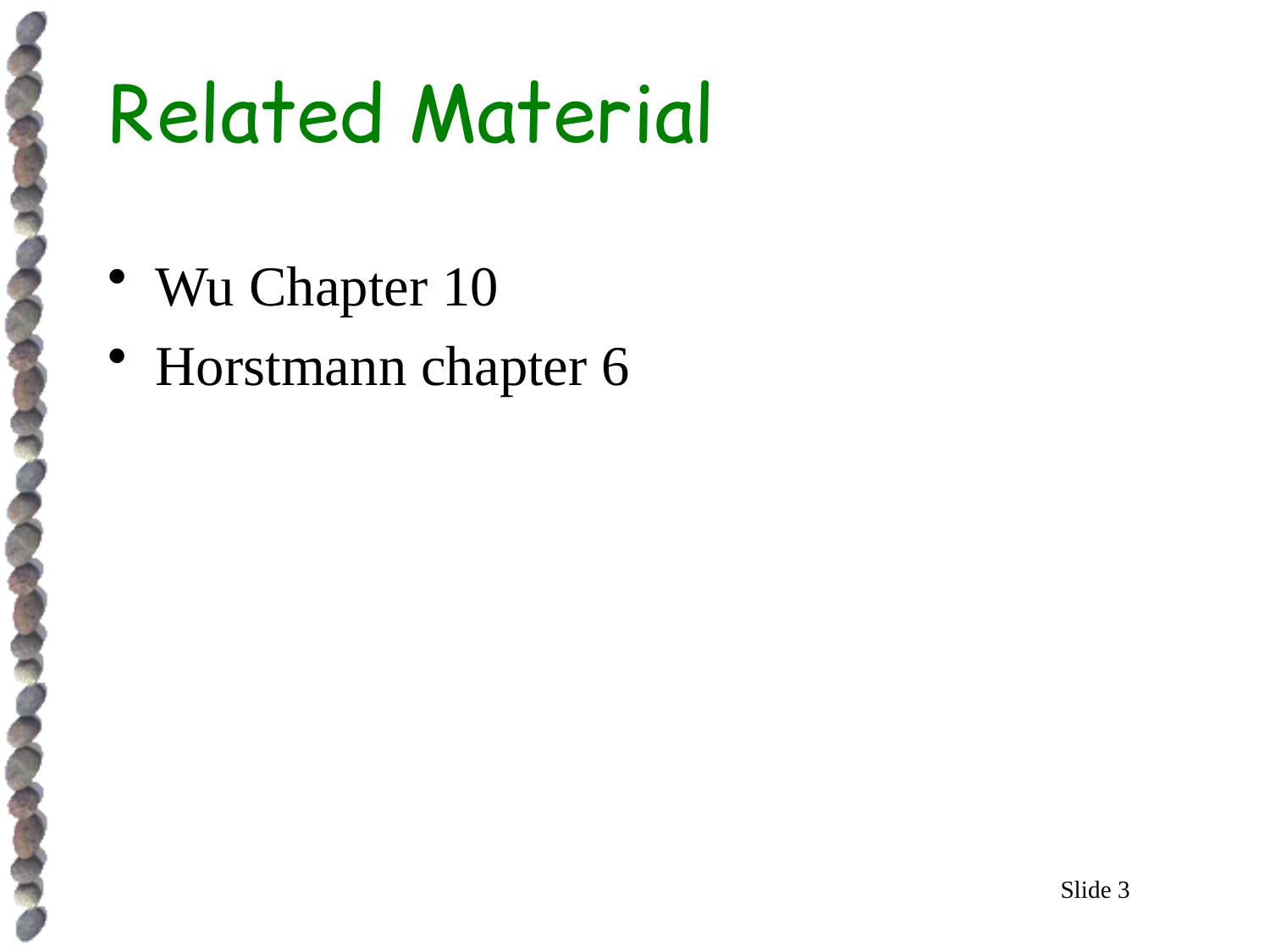

# Related Material
Wu Chapter 10
Horstmann chapter 6
Slide 3